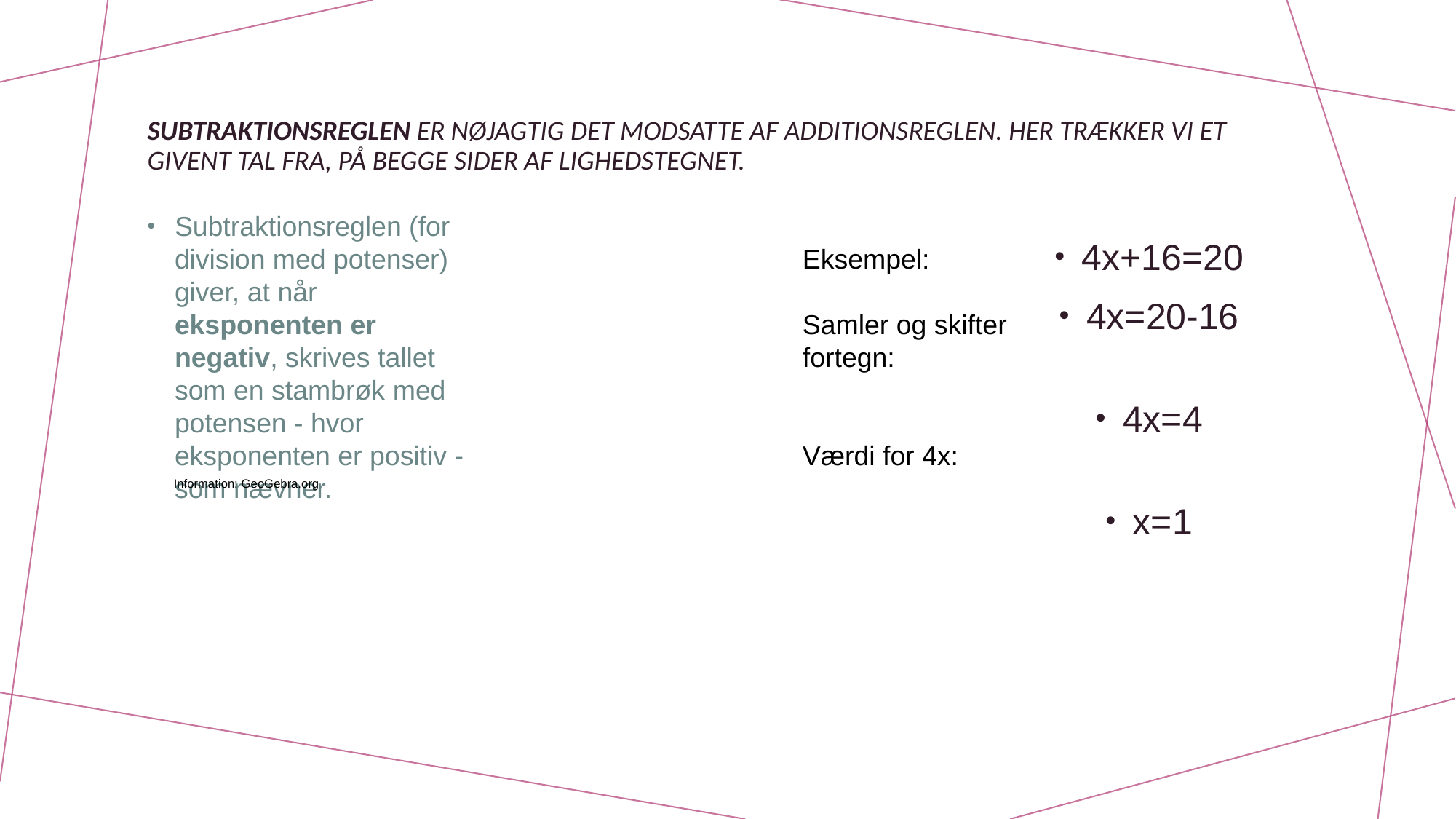

# Subtraktionsreglen er nøjagtig det modsatte af additionsreglen. Her trækker vi et givent tal fra, på begge sider af lighedstegnet.
Subtraktionsreglen (for division med potenser) giver, at når eksponenten er negativ, skrives tallet som en stambrøk med potensen - hvor eksponenten er positiv - som nævner.
4x+16=20
4x=20-16
4x=4
x=1

Eksempel:
Samler og skifter fortegn:
Værdi for 4x:
Information: GeoGebra.org